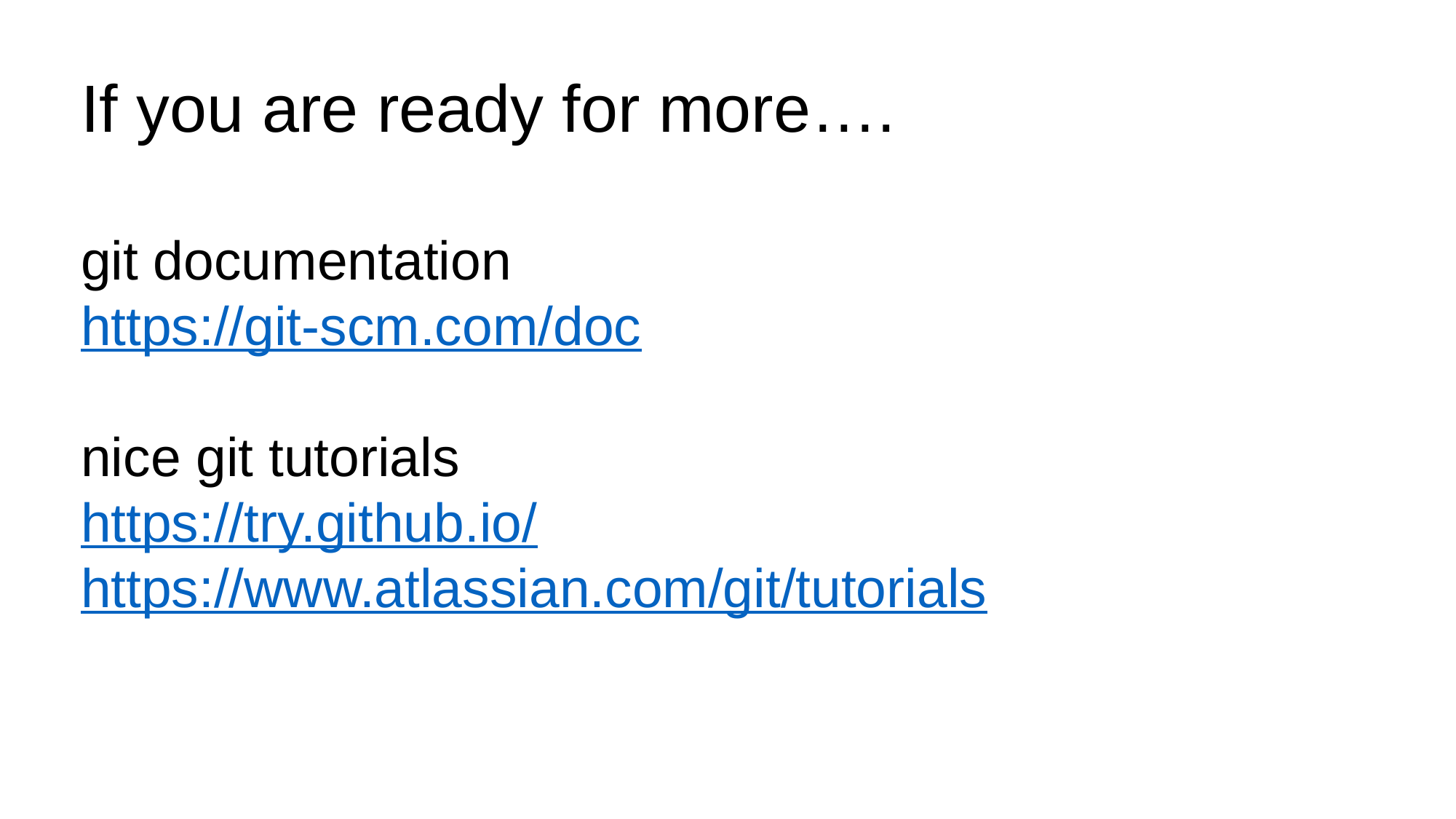

If you are ready for more….

git documentation
https://git-scm.com/doc

nice git tutorials
https://try.github.io/
https://www.atlassian.com/git/tutorials